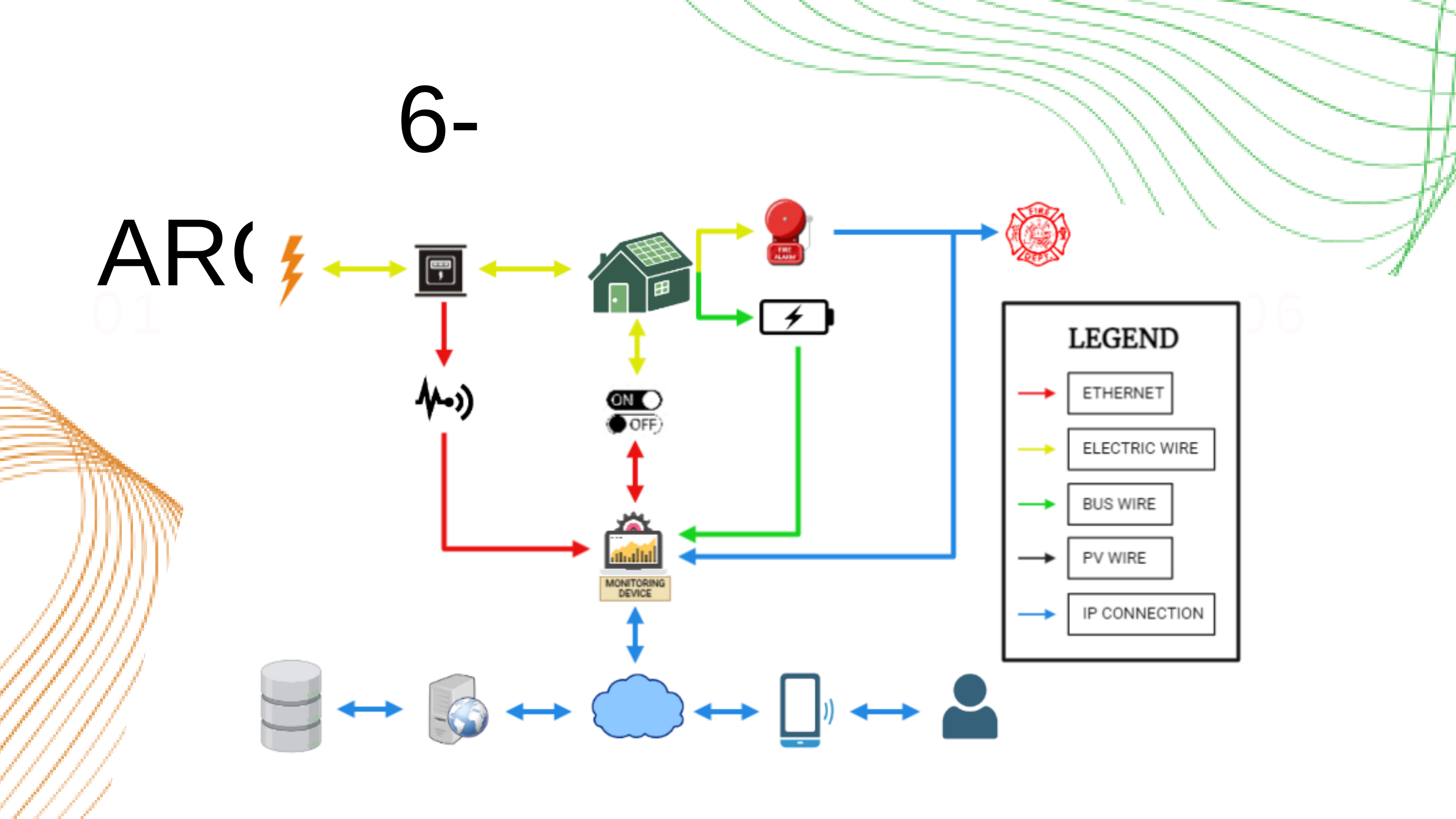

6- ARCHITECTURE

04
05
01
03
06
02